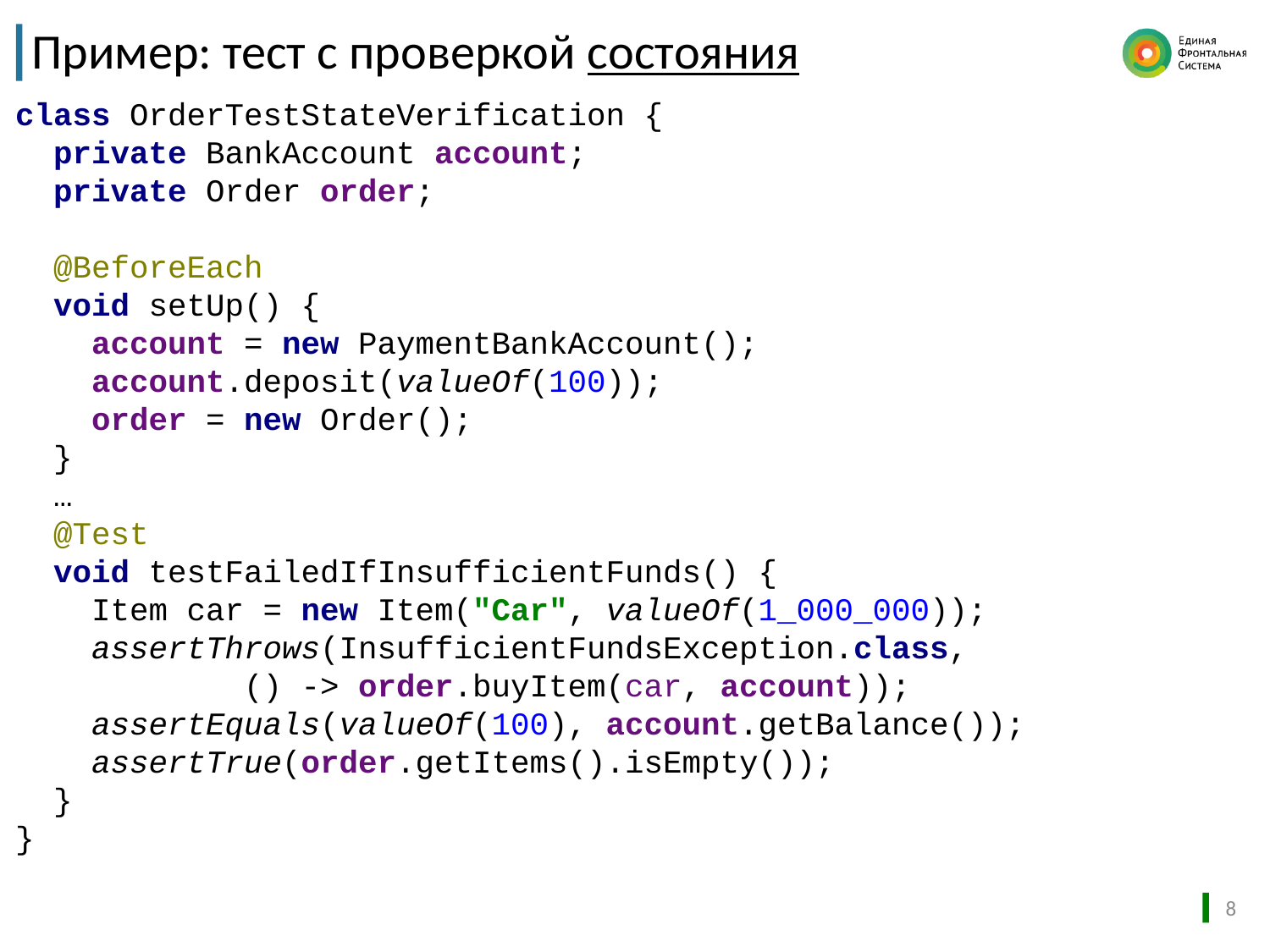

# Пример: тест с проверкой состояния
class OrderTestStateVerification {
  private BankAccount account;
  private Order order;
  @BeforeEach
  void setUp() {
    account = new PaymentBankAccount();
    account.deposit(valueOf(100));
    order = new Order();
  }
  …
  @Test
  void testFailedIfInsufficientFunds() {
    Item car = new Item("Car", valueOf(1_000_000));
    assertThrows(InsufficientFundsException.class,
            () -> order.buyItem(car, account));
    assertEquals(valueOf(100), account.getBalance());
    assertTrue(order.getItems().isEmpty());
  }
}
8